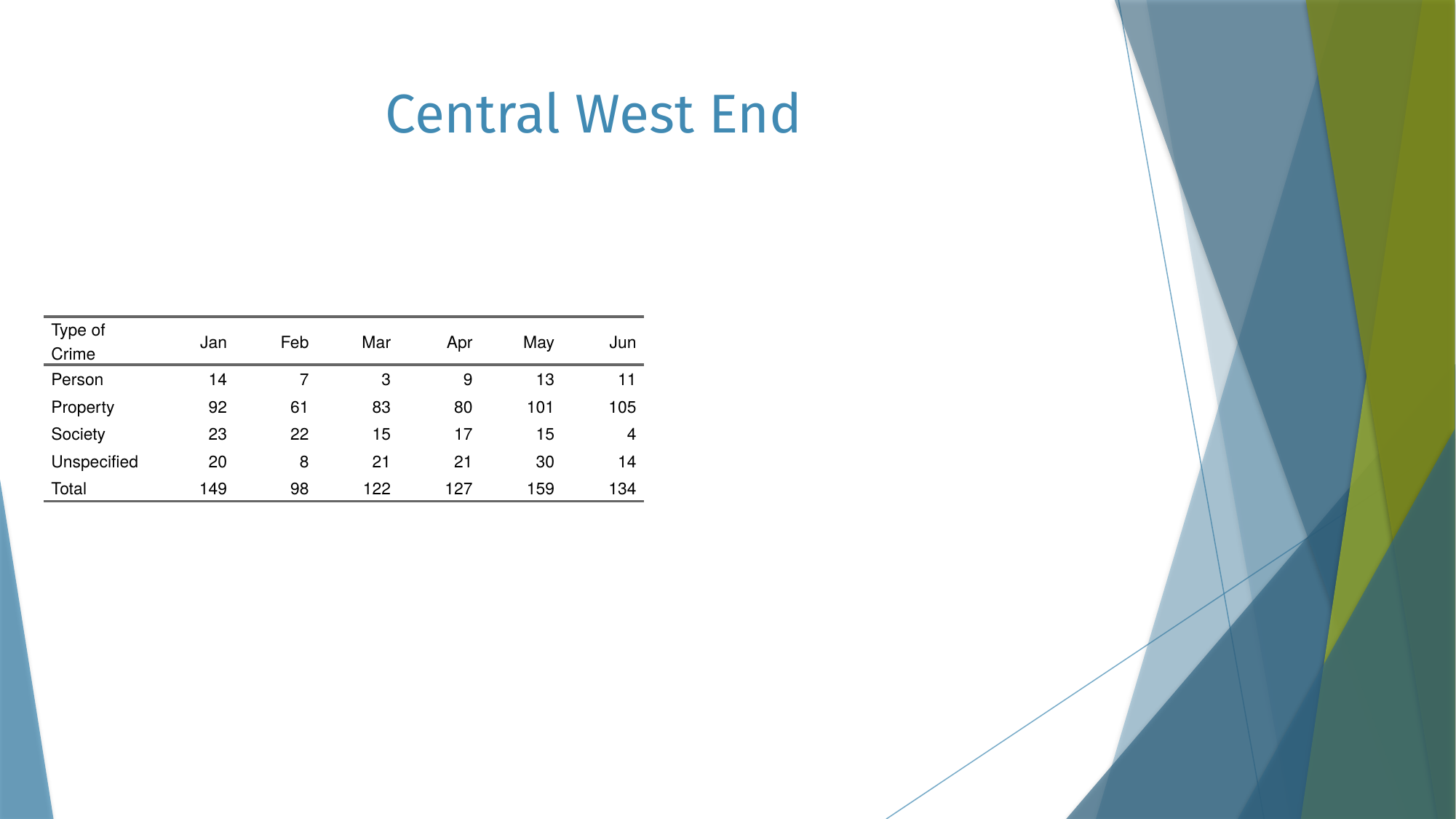

# Central West End
| Type of Crime | Jan | Feb | Mar | Apr | May | Jun |
| --- | --- | --- | --- | --- | --- | --- |
| Person | 14 | 7 | 3 | 9 | 13 | 11 |
| Property | 92 | 61 | 83 | 80 | 101 | 105 |
| Society | 23 | 22 | 15 | 17 | 15 | 4 |
| Unspecified | 20 | 8 | 21 | 21 | 30 | 14 |
| Total | 149 | 98 | 122 | 127 | 159 | 134 |